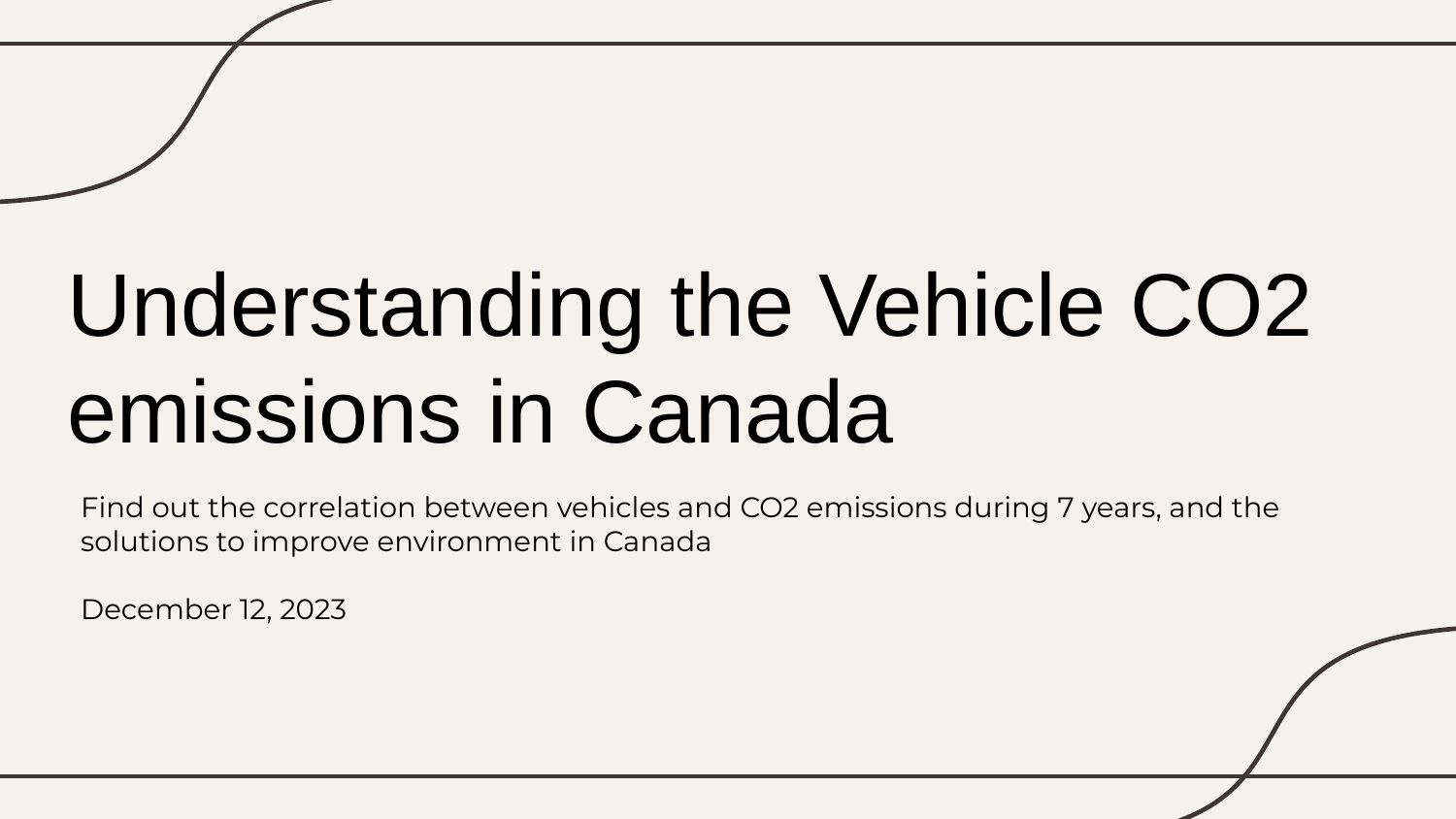

# Understanding the Vehicle CO2 emissions in Canada
Find out the correlation between vehicles and CO2 emissions during 7 years, and the solutions to improve environment in Canada

December 12, 2023